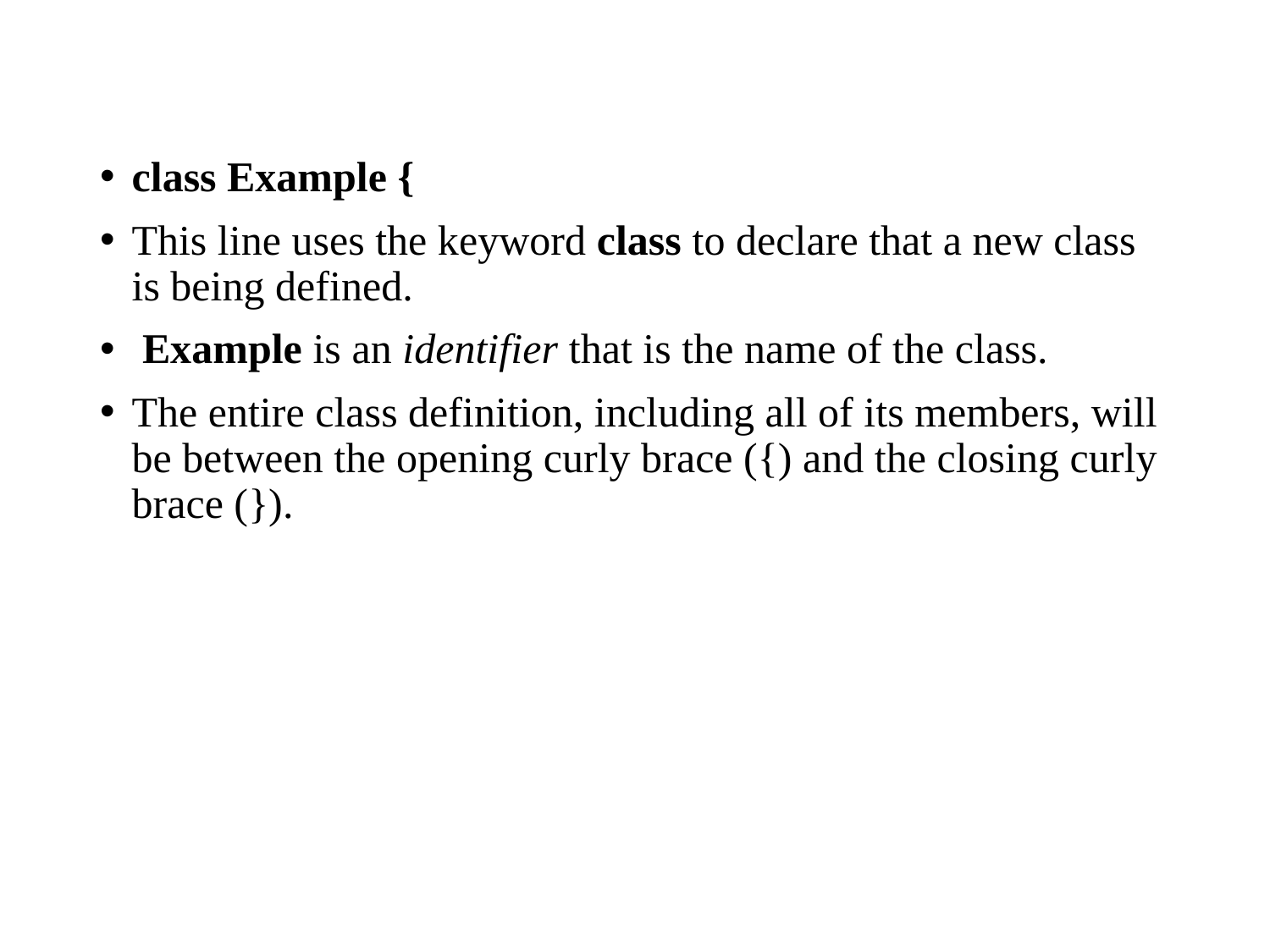

#
class Example {
This line uses the keyword class to declare that a new class is being defined.
 Example is an identifier that is the name of the class.
The entire class definition, including all of its members, will be between the opening curly brace ({) and the closing curly brace (}).